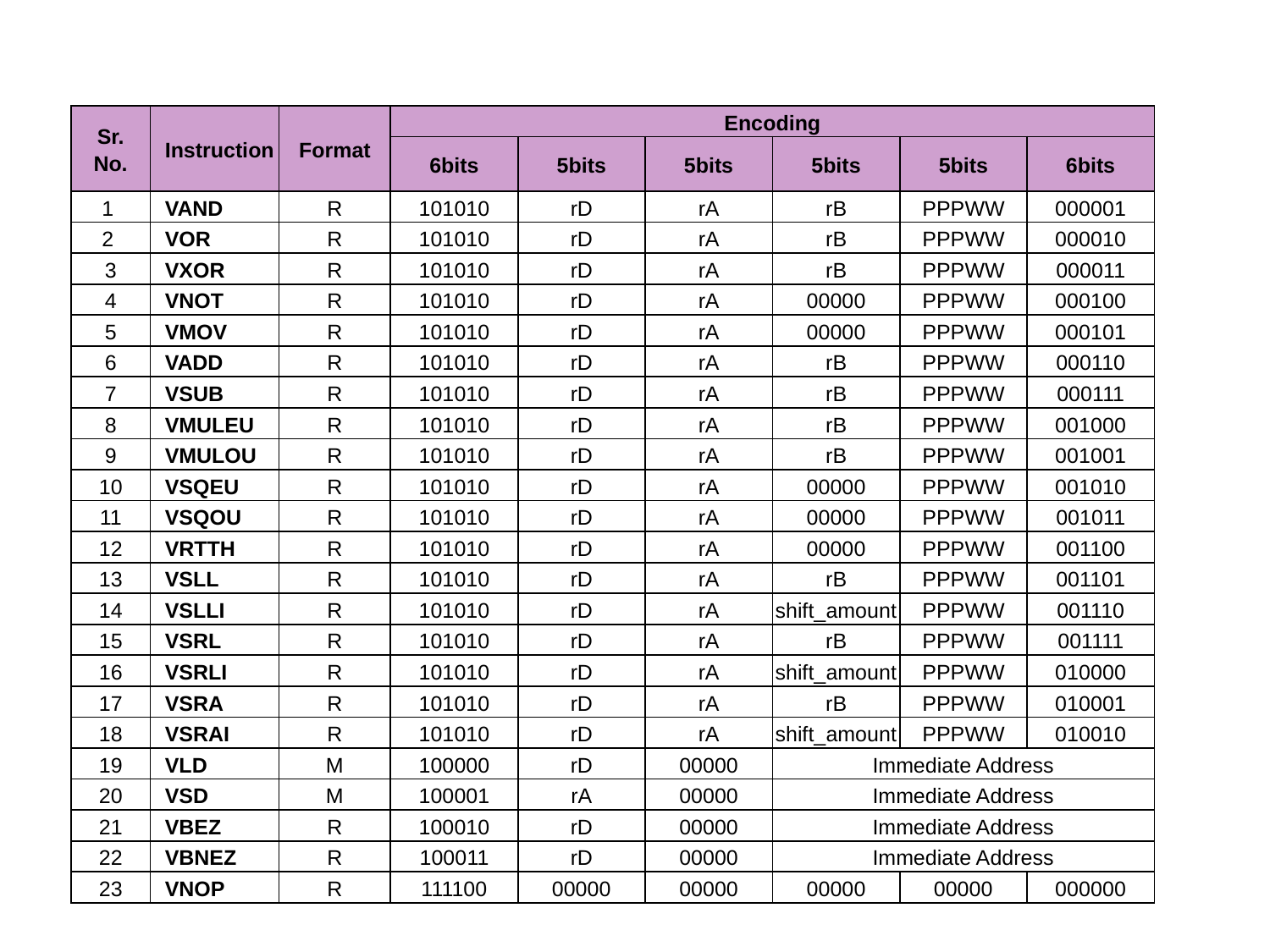

| Sr. No. | Instruction | Format | Encoding |  |  |  |  |  |
| --- | --- | --- | --- | --- | --- | --- | --- | --- |
|  |  |  | 6bits | 5bits | 5bits | 5bits | 5bits | 6bits |
| 1 | VAND | R | 101010 | rD | rA | rB | PPPWW | 000001 |
| 2 | VOR | R | 101010 | rD | rA | rB | PPPWW | 000010 |
| 3 | VXOR | R | 101010 | rD | rA | rB | PPPWW | 000011 |
| 4 | VNOT | R | 101010 | rD | rA | 00000 | PPPWW | 000100 |
| 5 | VMOV | R | 101010 | rD | rA | 00000 | PPPWW | 000101 |
| 6 | VADD | R | 101010 | rD | rA | rB | PPPWW | 000110 |
| 7 | VSUB | R | 101010 | rD | rA | rB | PPPWW | 000111 |
| 8 | VMULEU | R | 101010 | rD | rA | rB | PPPWW | 001000 |
| 9 | VMULOU | R | 101010 | rD | rA | rB | PPPWW | 001001 |
| 10 | VSQEU | R | 101010 | rD | rA | 00000 | PPPWW | 001010 |
| 11 | VSQOU | R | 101010 | rD | rA | 00000 | PPPWW | 001011 |
| 12 | VRTTH | R | 101010 | rD | rA | 00000 | PPPWW | 001100 |
| 13 | VSLL | R | 101010 | rD | rA | rB | PPPWW | 001101 |
| 14 | VSLLI | R | 101010 | rD | rA | shift\_amount | PPPWW | 001110 |
| 15 | VSRL | R | 101010 | rD | rA | rB | PPPWW | 001111 |
| 16 | VSRLI | R | 101010 | rD | rA | shift\_amount | PPPWW | 010000 |
| 17 | VSRA | R | 101010 | rD | rA | rB | PPPWW | 010001 |
| 18 | VSRAI | R | 101010 | rD | rA | shift\_amount | PPPWW | 010010 |
| 19 | VLD | M | 100000 | rD | 00000 | Immediate Address |  |  |
| 20 | VSD | M | 100001 | rA | 00000 | Immediate Address |  |  |
| 21 | VBEZ | R | 100010 | rD | 00000 | Immediate Address |  |  |
| 22 | VBNEZ | R | 100011 | rD | 00000 | Immediate Address |  |  |
| 23 | VNOP | R | 111100 | 00000 | 00000 | 00000 | 00000 | 000000 |
18